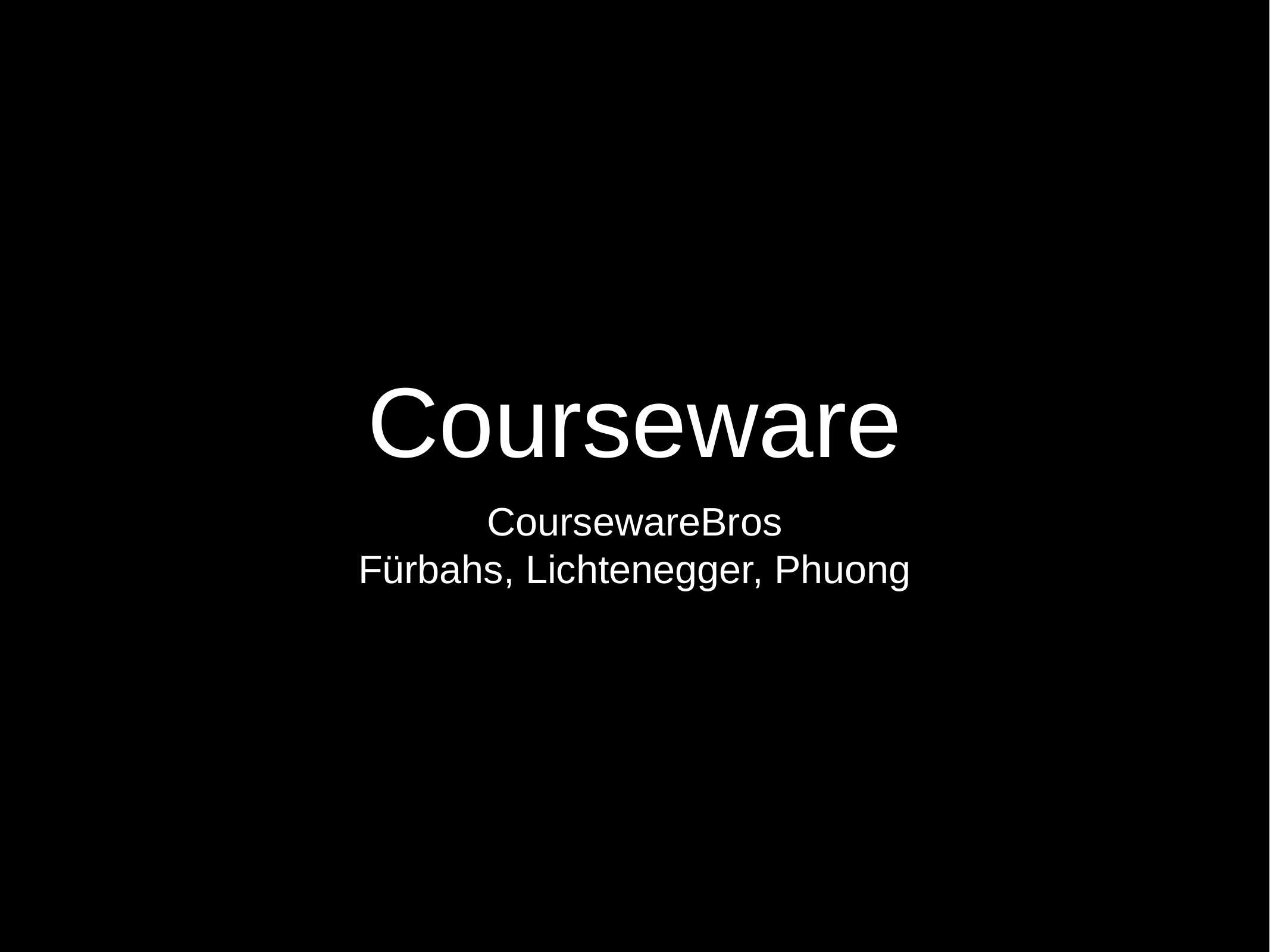

# Courseware
CoursewareBros
Fürbahs, Lichtenegger, Phuong
1